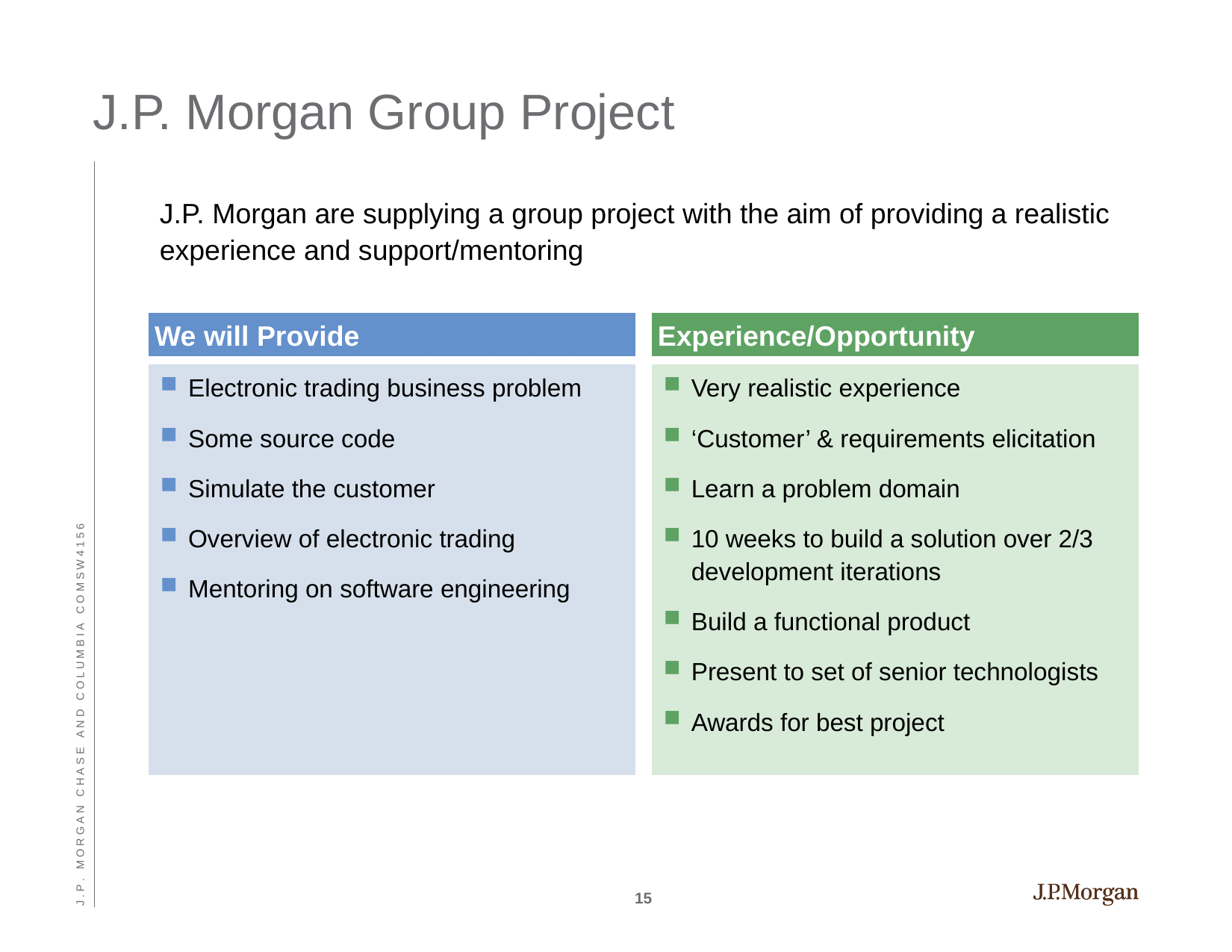

# J.P. Morgan Group Project
J.P. Morgan are supplying a group project with the aim of providing a realistic experience and support/mentoring
We will Provide
Experience/Opportunity
Electronic trading business problem
Some source code
Simulate the customer
Overview of electronic trading
Mentoring on software engineering
Very realistic experience
‘Customer’ & requirements elicitation
Learn a problem domain
10 weeks to build a solution over 2/3 development iterations
Build a functional product
Present to set of senior technologists
Awards for best project
J . P .   M O R G A N   C H A S E   A N D   C O L U M B I A   C O M S W 4 1 5 6
15